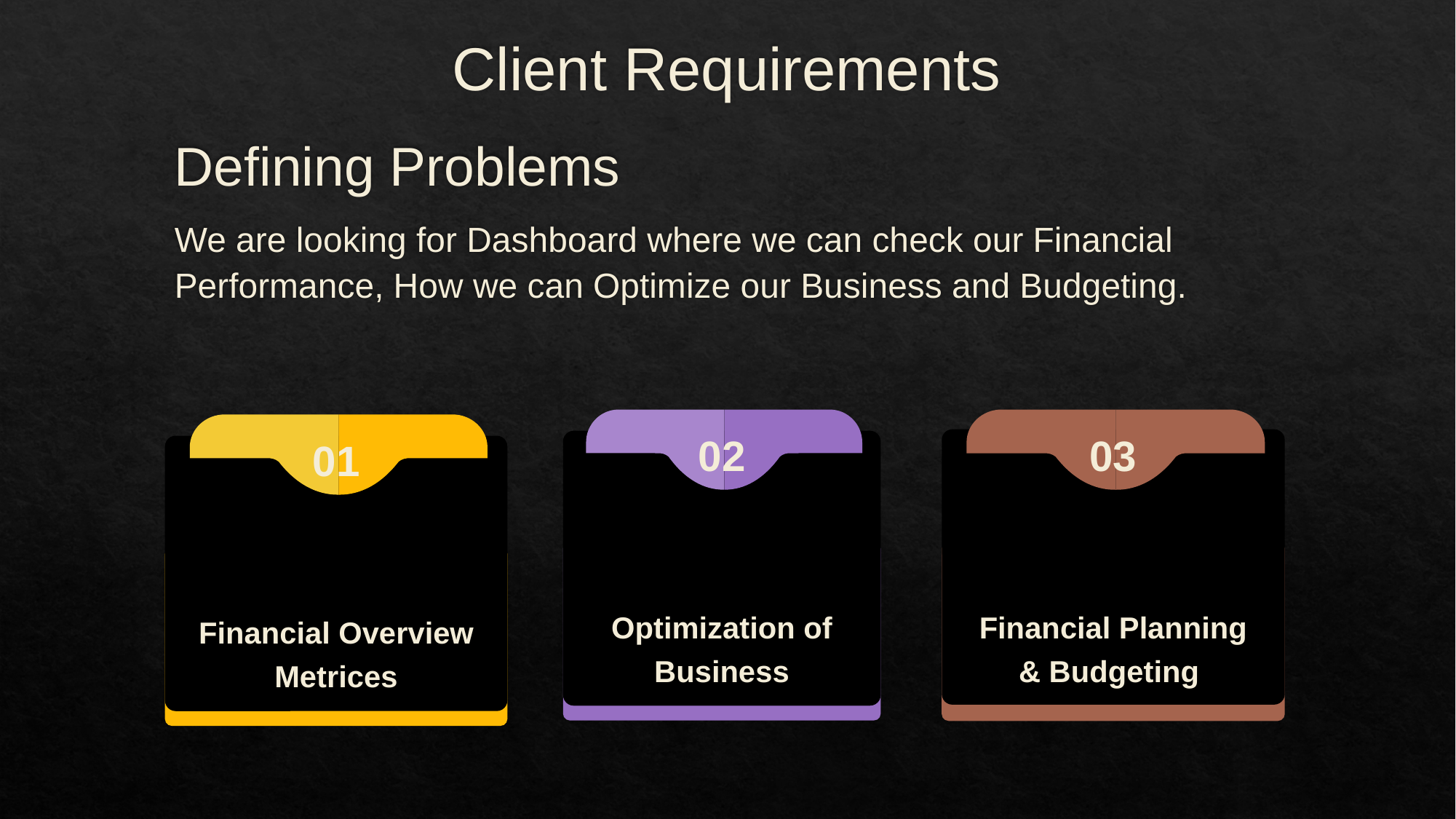

# Client Requirements
Defining Problems
We are looking for Dashboard where we can check our Financial Performance, How we can Optimize our Business and Budgeting.
02

Optimization of Business
03

Financial Planning & Budgeting
01

Financial Overview Metrices